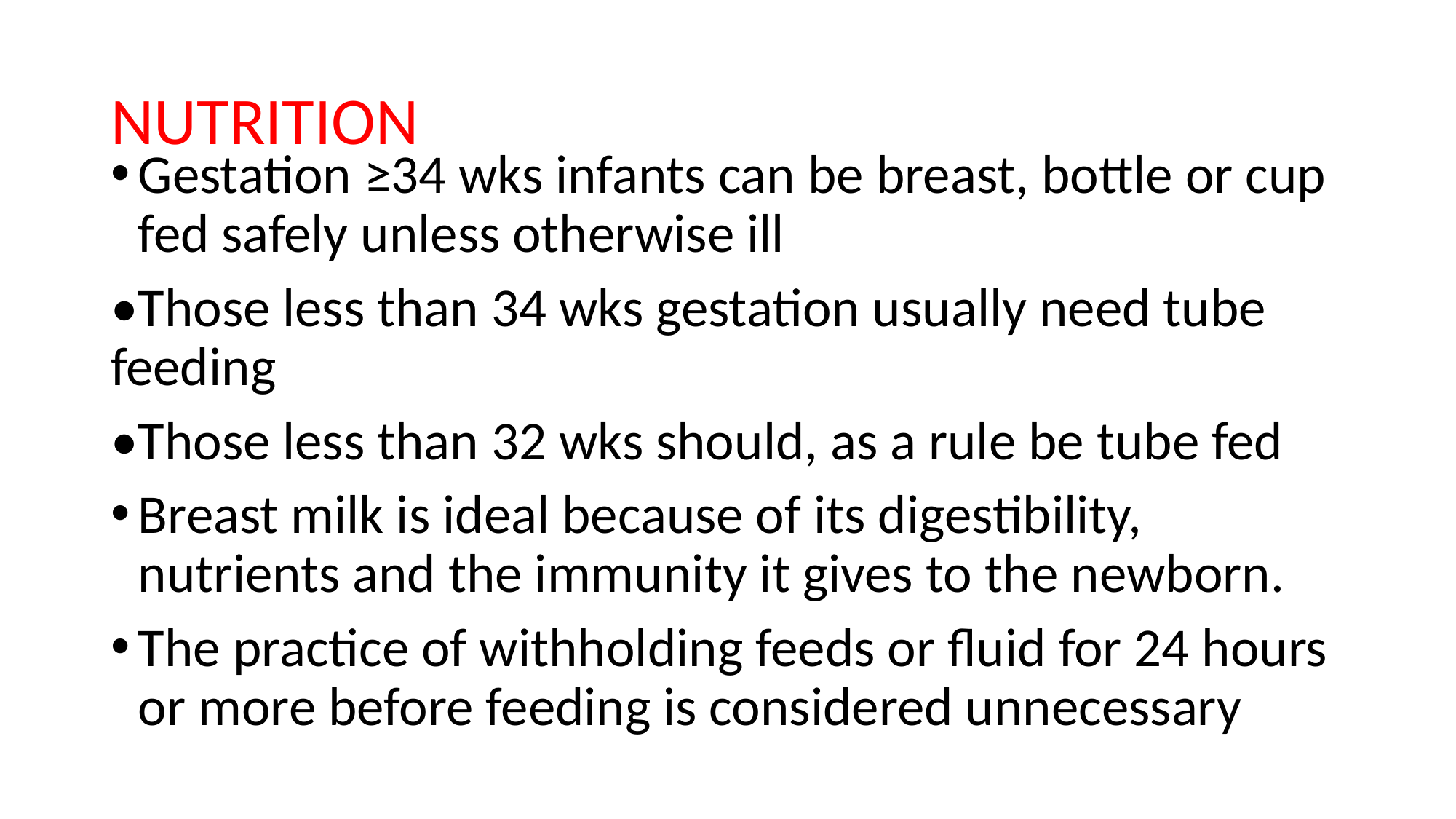

# NUTRITION
Gestation ≥34 wks infants can be breast, bottle or cup fed safely unless otherwise ill
•Those less than 34 wks gestation usually need tube feeding
•Those less than 32 wks should, as a rule be tube fed
Breast milk is ideal because of its digestibility, nutrients and the immunity it gives to the newborn.
The practice of withholding feeds or fluid for 24 hours or more before feeding is considered unnecessary